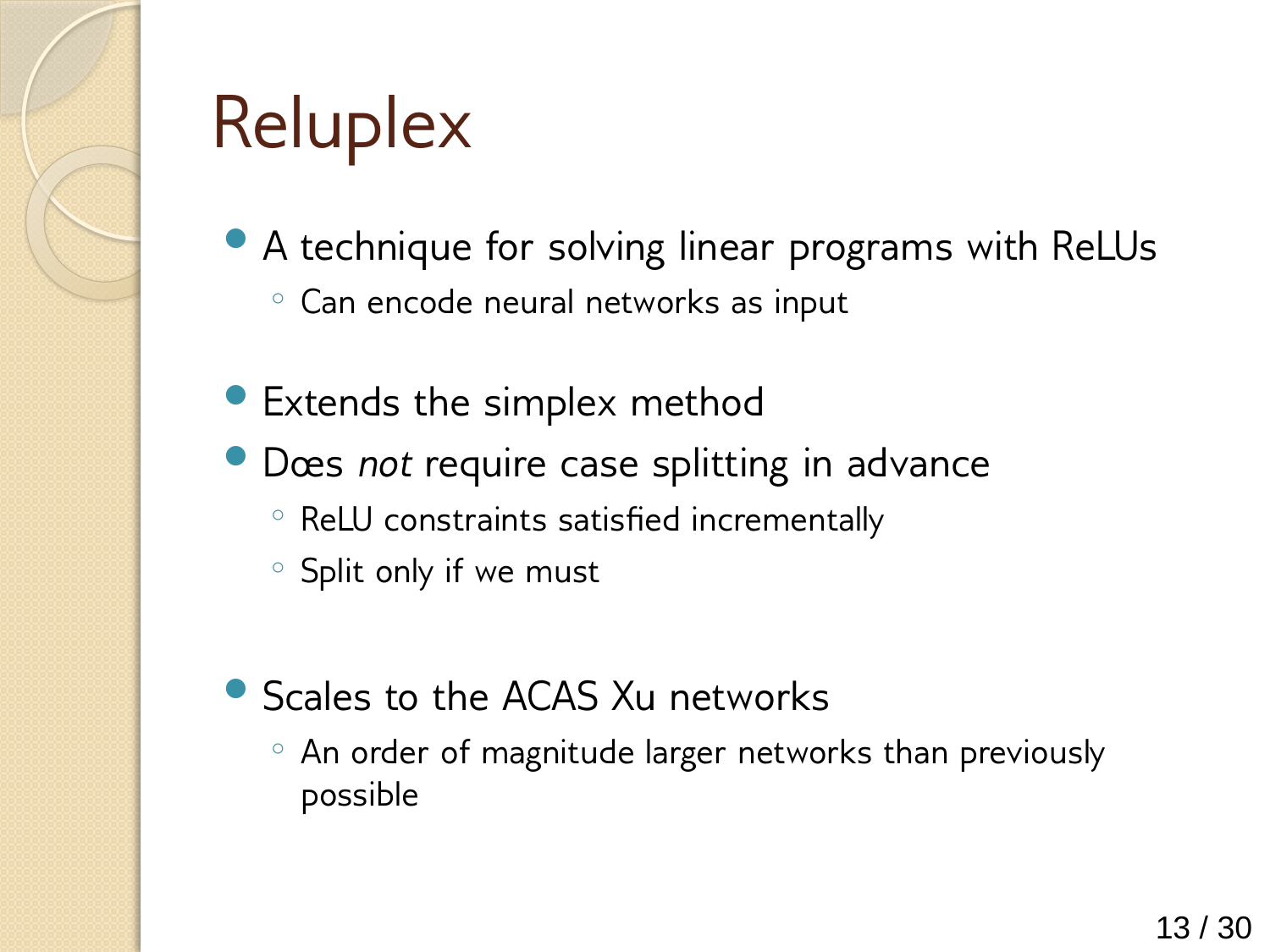

# Reluplex
A technique for solving linear programs with ReLUs
Can encode neural networks as input
Extends the simplex method
Does not require case splitting in advance
ReLU constraints satisfied incrementally
Split only if we must

Scales to the ACAS Xu networks
An order of magnitude larger networks than previously possible